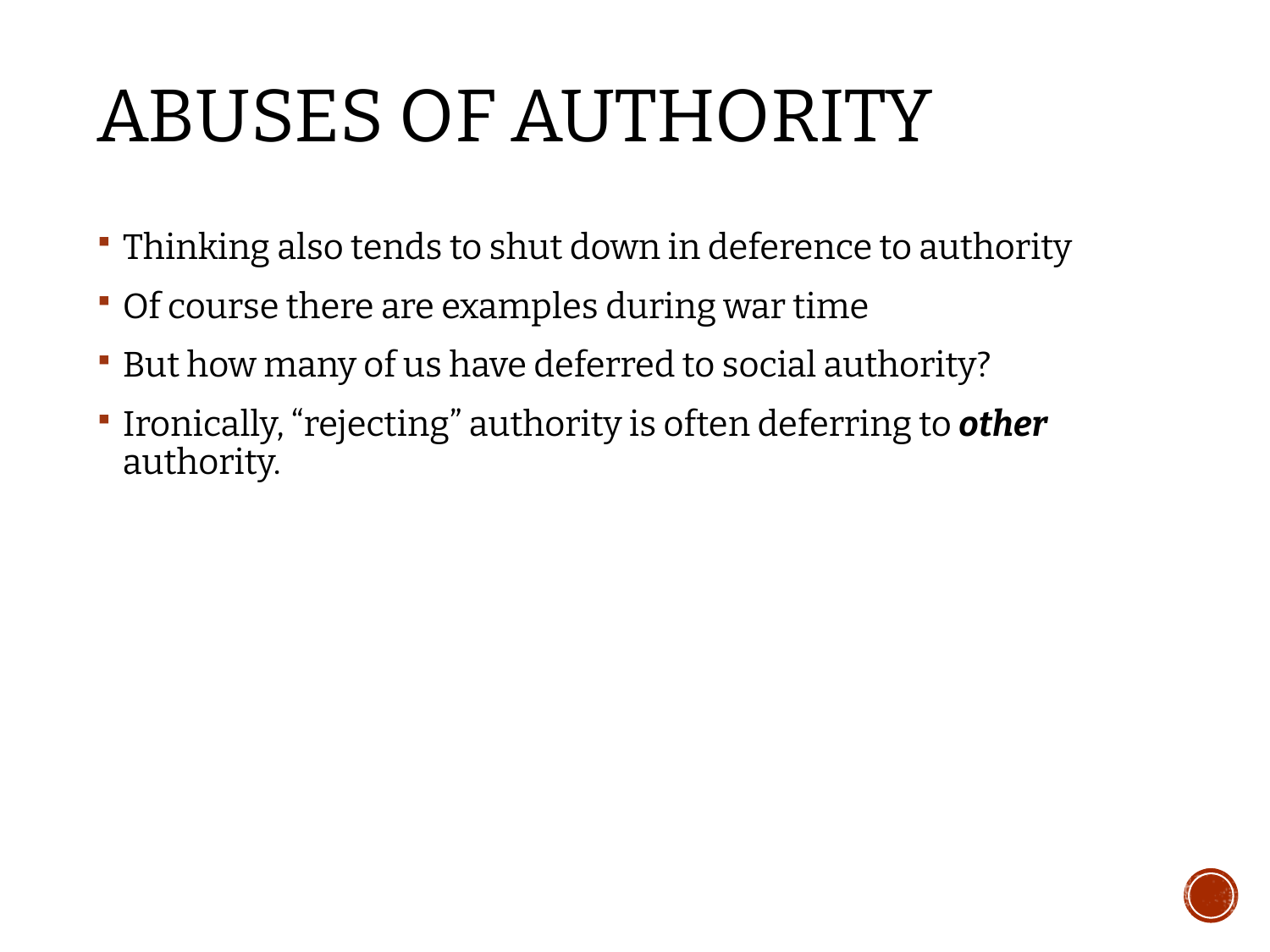

# Abuses of Authority
Thinking also tends to shut down in deference to authority
Of course there are examples during war time
But how many of us have deferred to social authority?
Ironically, “rejecting” authority is often deferring to other authority.